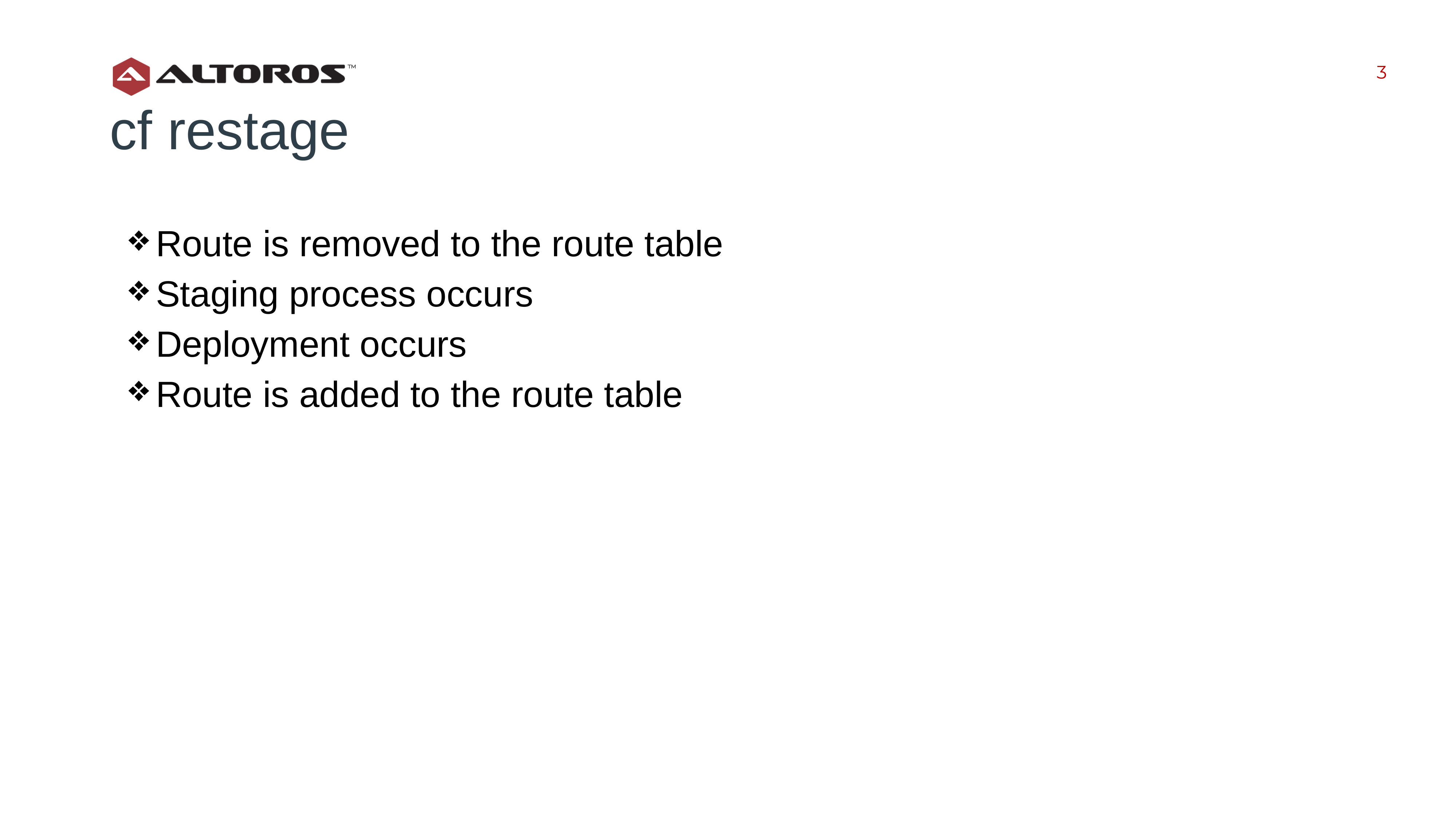

3
3
cf restage
Route is removed to the route table
Staging process occurs
Deployment occurs
Route is added to the route table